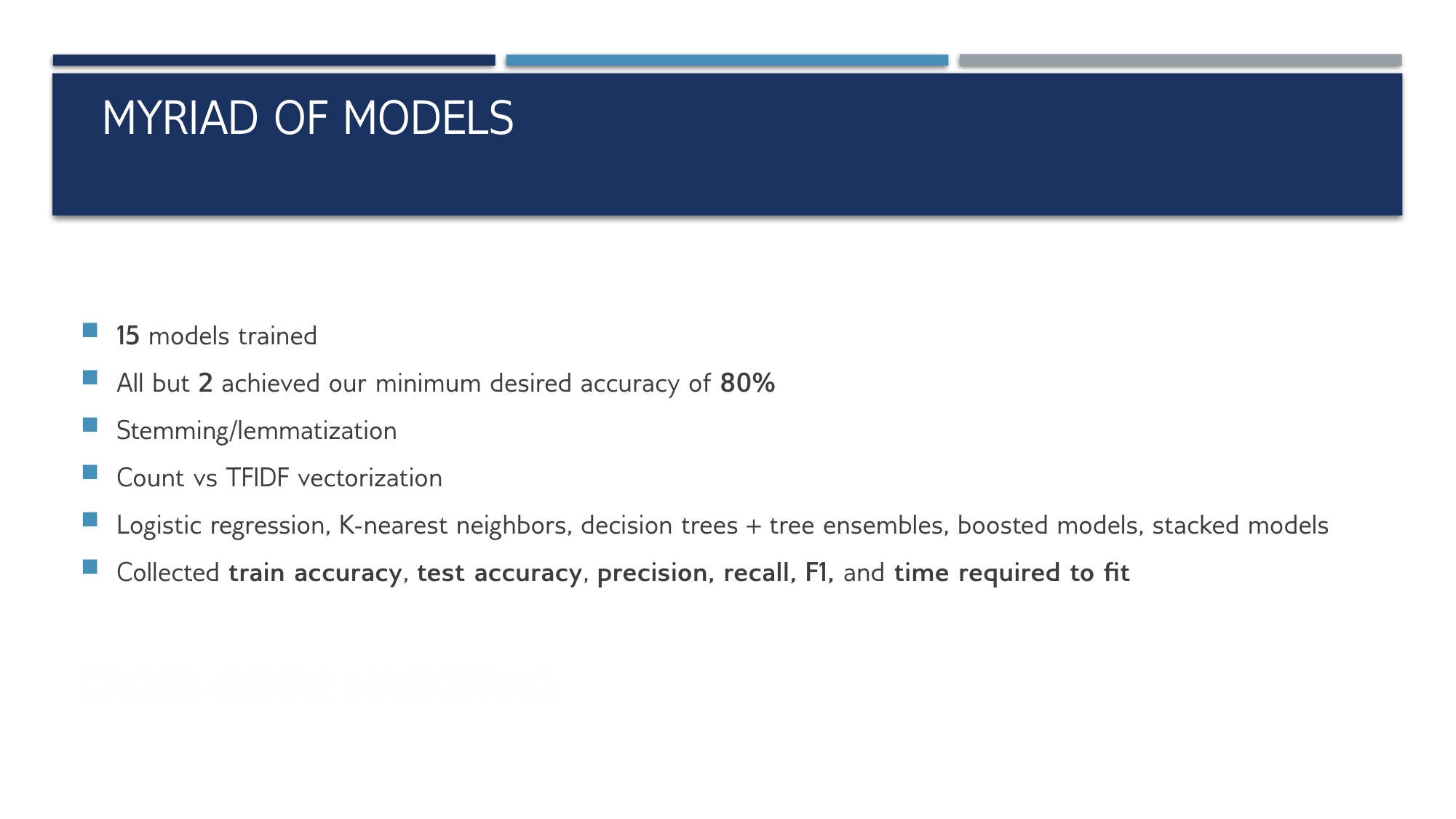

MYRIAD OF MODELS
15 models trained
All but 2 achieved our minimum desired accuracy of 80%
Stemming/lemmatization
Count vs TFIDF vectorization
Logistic regression, K-nearest neighbors, decision trees + tree ensembles, boosted models, stacked models
Collected train accuracy, test accuracy, precision, recall, F1, and time required to fit
# CROSS-GENRE MARKETING